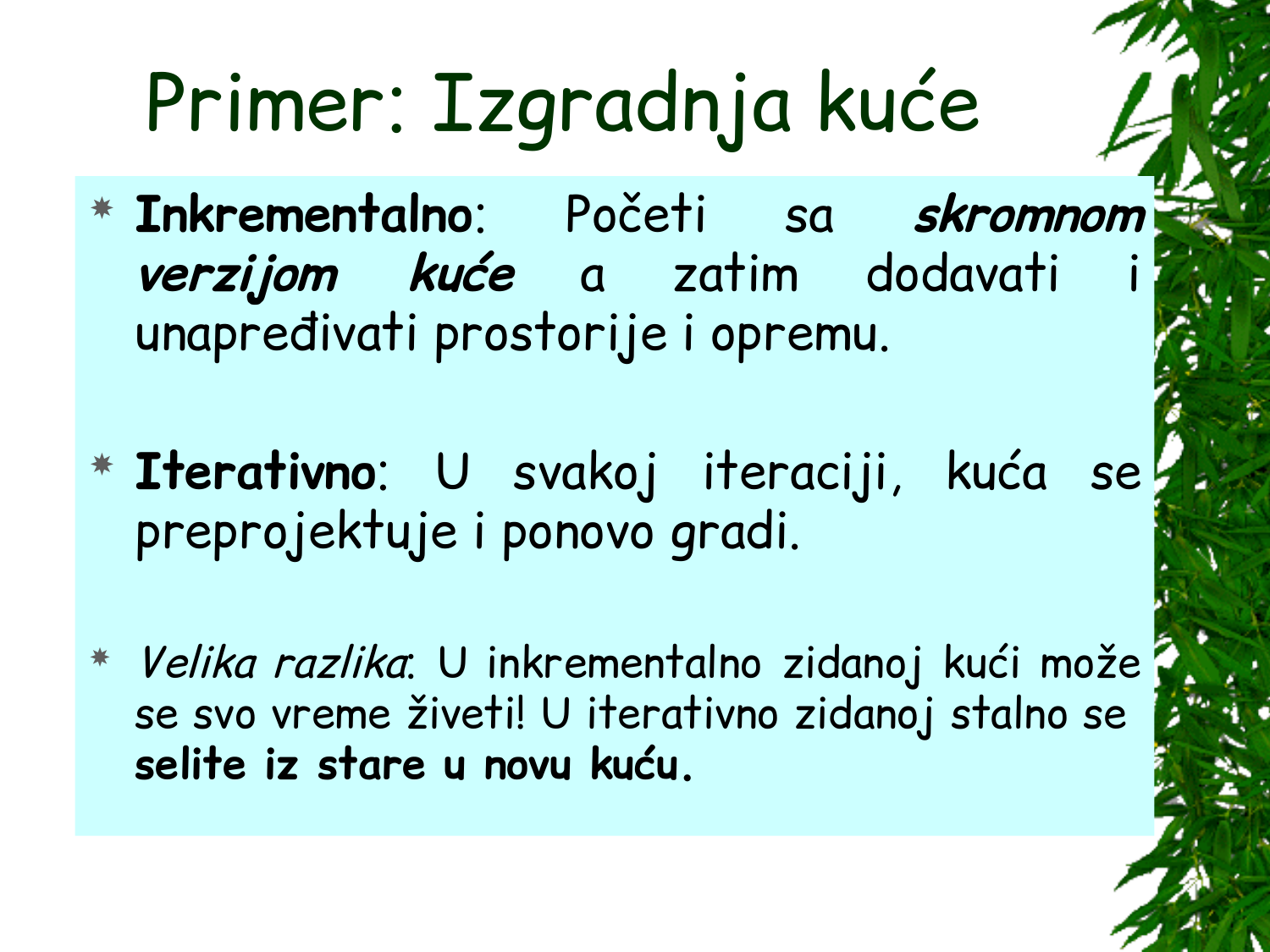

# Primer: Izgradnja kuće
Inkrementalno: Početi sa skromnom verzijom kuće a zatim dodavati i unapređivati prostorije i opremu.

Iterativno: U svakoj iteraciji, kuća se preprojektuje i ponovo gradi.

Velika razlika: U inkrementalno zidanoj kući može se svo vreme živeti! U iterativno zidanoj stalno se  selite iz stare u novu kuću.